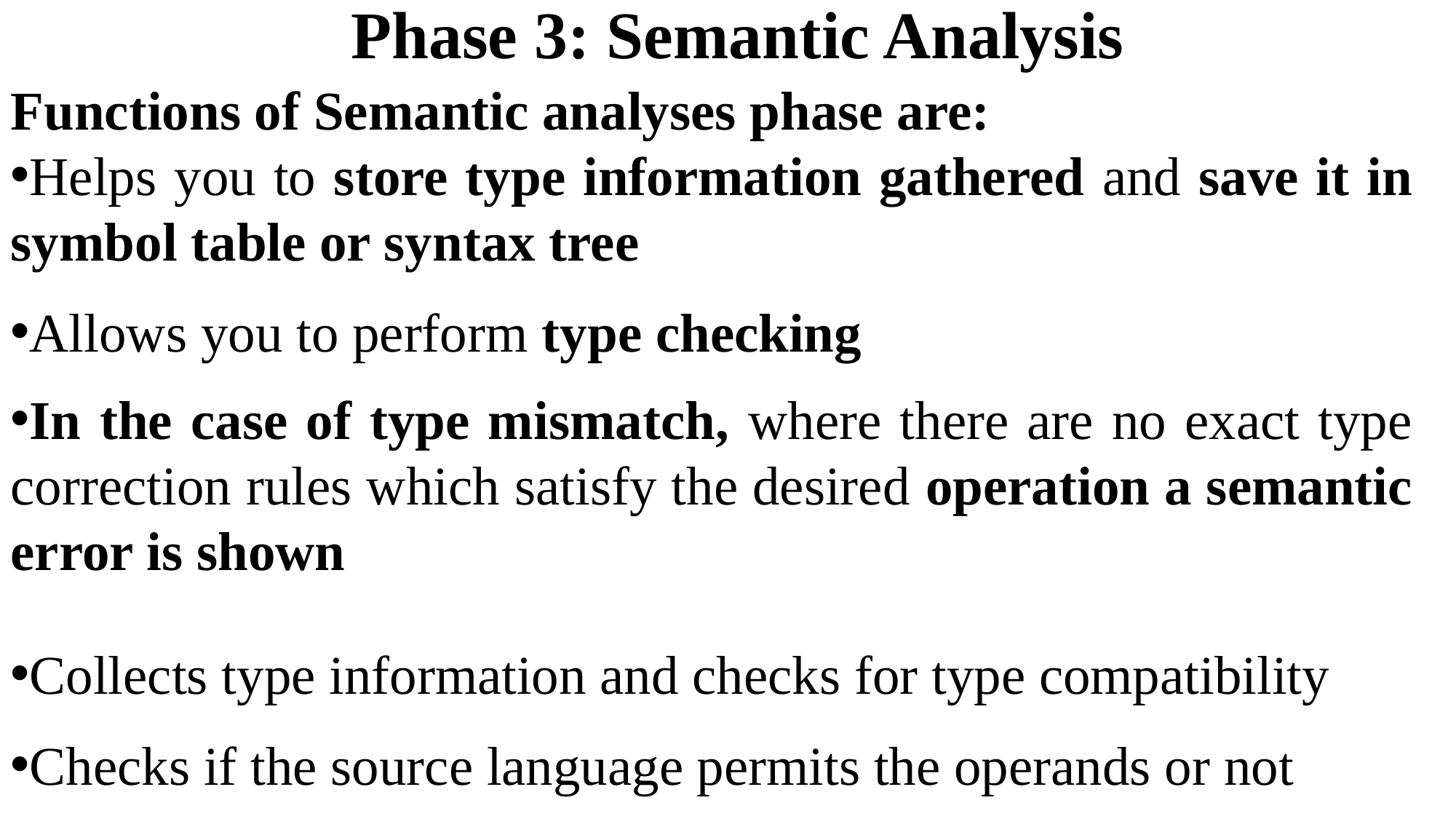

Phase 3: Semantic Analysis
Functions of Semantic analyses phase are:
Helps you to store type information gathered and save it in symbol table or syntax tree

Allows you to perform type checking

In the case of type mismatch, where there are no exact type correction rules which satisfy the desired operation a semantic error is shown

Collects type information and checks for type compatibility

Checks if the source language permits the operands or not